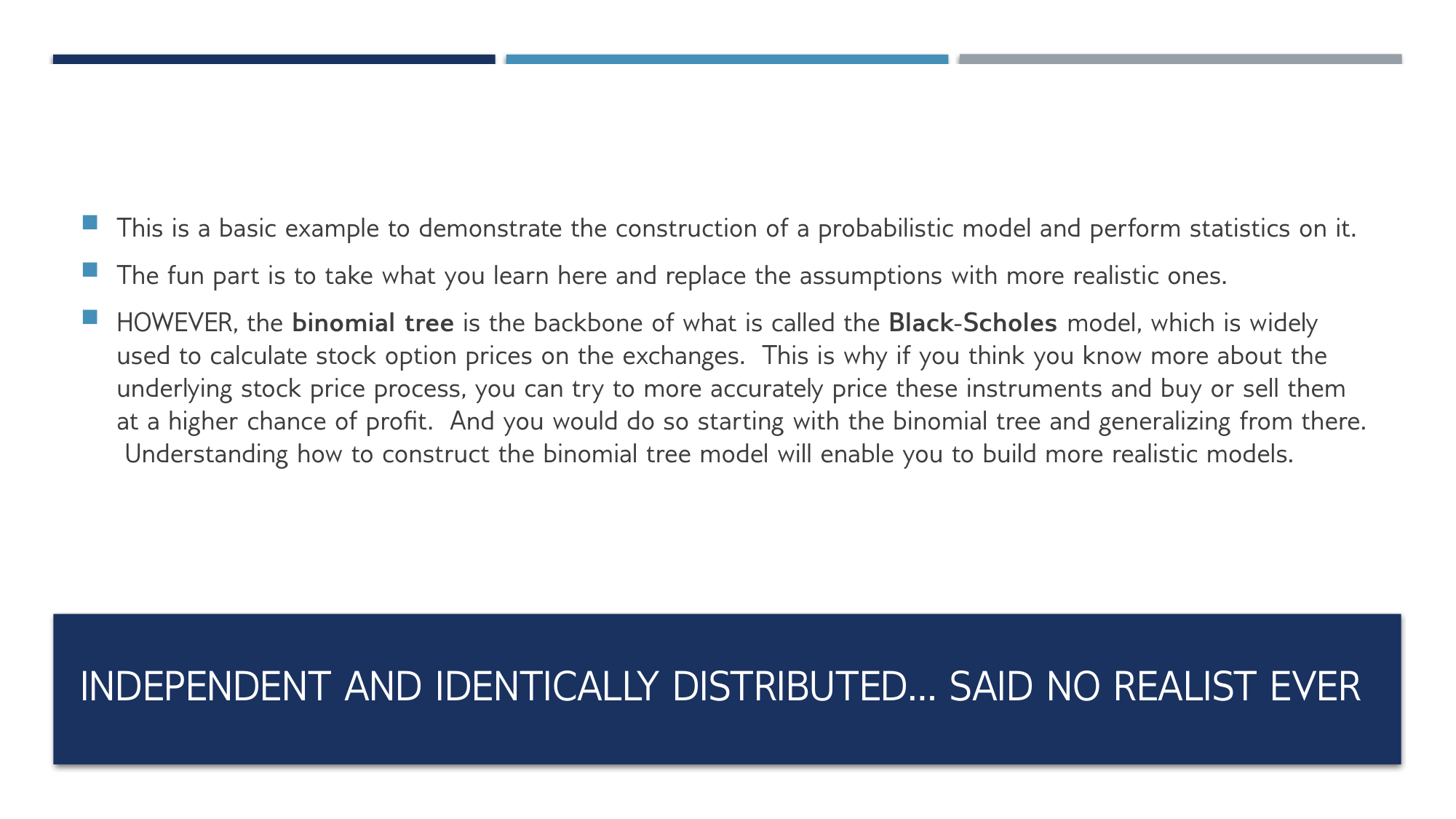

This is a basic example to demonstrate the construction of a probabilistic model and perform statistics on it.
The fun part is to take what you learn here and replace the assumptions with more realistic ones.
HOWEVER, the binomial tree is the backbone of what is called the Black-Scholes model, which is widely used to calculate stock option prices on the exchanges.  This is why if you think you know more about the underlying stock price process, you can try to more accurately price these instruments and buy or sell them at a higher chance of profit.  And you would do so starting with the binomial tree and generalizing from there.  Understanding how to construct the binomial tree model will enable you to build more realistic models.

# independent and identically distributed… said no realist ever